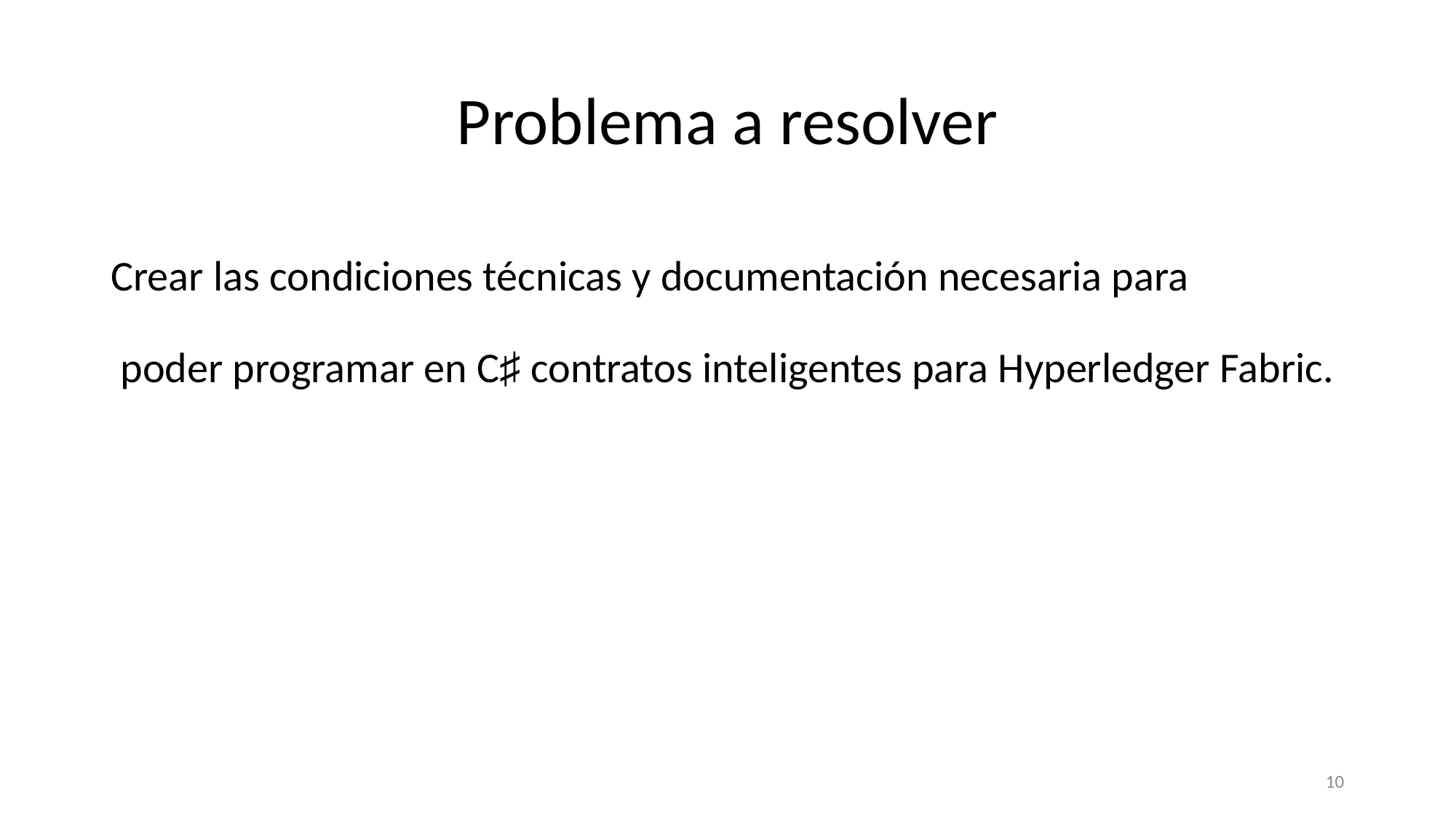

# Problema a resolver
Crear las condiciones técnicas y documentación necesaria para
 poder programar en C♯ contratos inteligentes para Hyperledger Fabric.
10